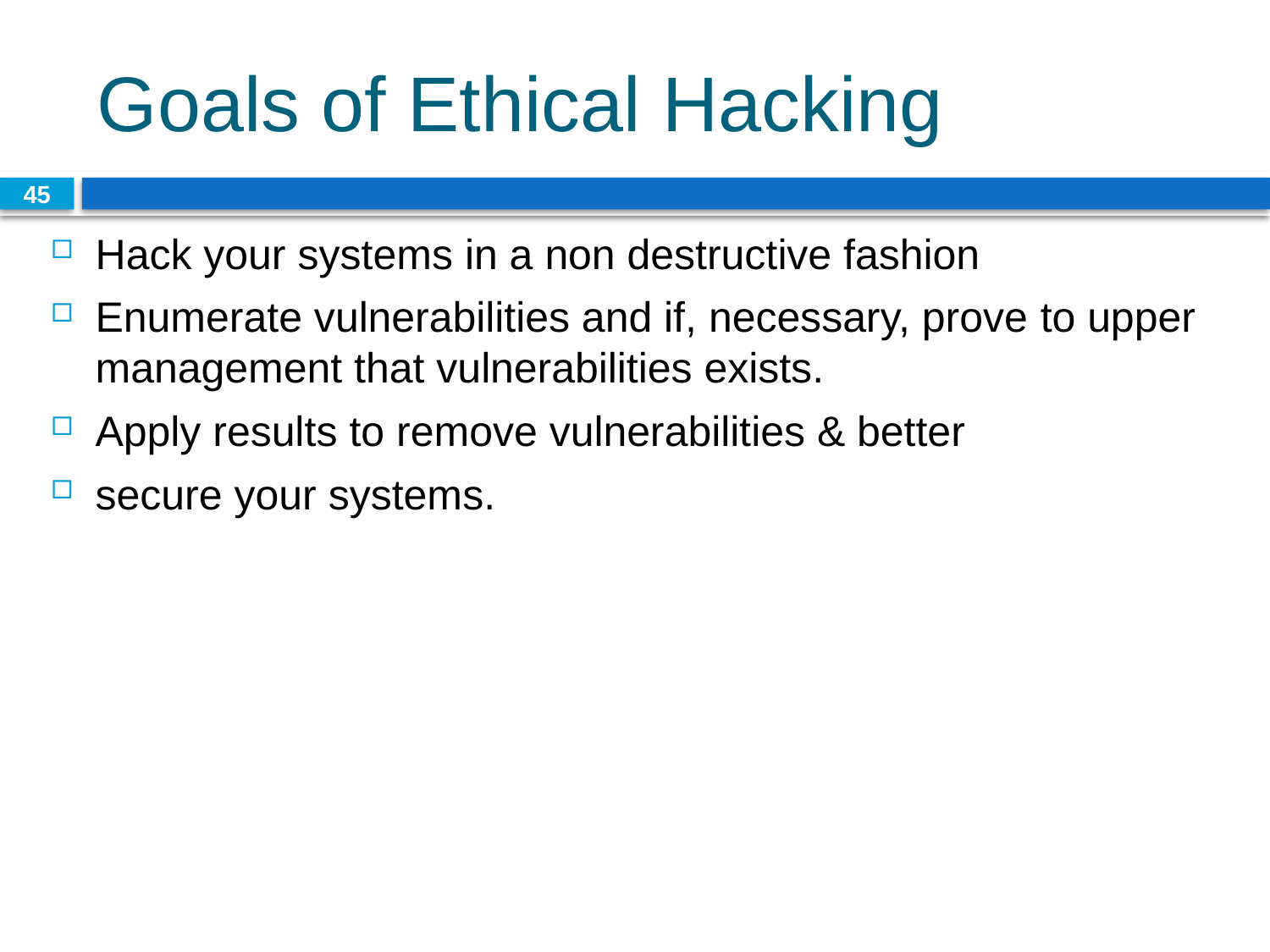

# Goals of Ethical Hacking
45
Hack your systems in a non destructive fashion
Enumerate vulnerabilities and if, necessary, prove to upper management that vulnerabilities exists.
Apply results to remove vulnerabilities & better
secure your systems.